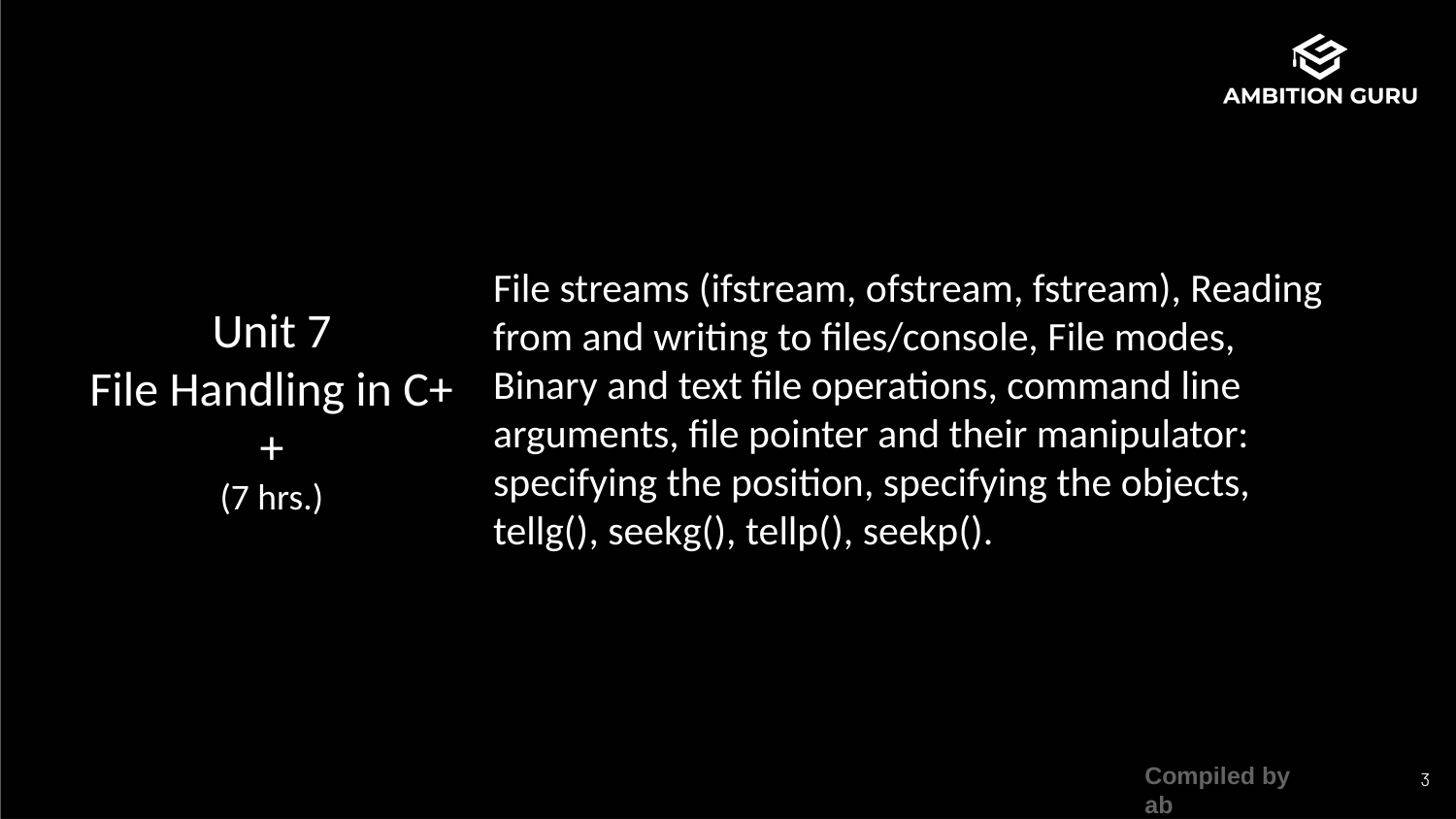

File streams (ifstream, ofstream, fstream), Reading from and writing to files/console, File modes, Binary and text file operations, command line arguments, file pointer and their manipulator: specifying the position, specifying the objects, tellg(), seekg(), tellp(), seekp().
# Unit 7 File Handling in C++ (7 hrs.)
3